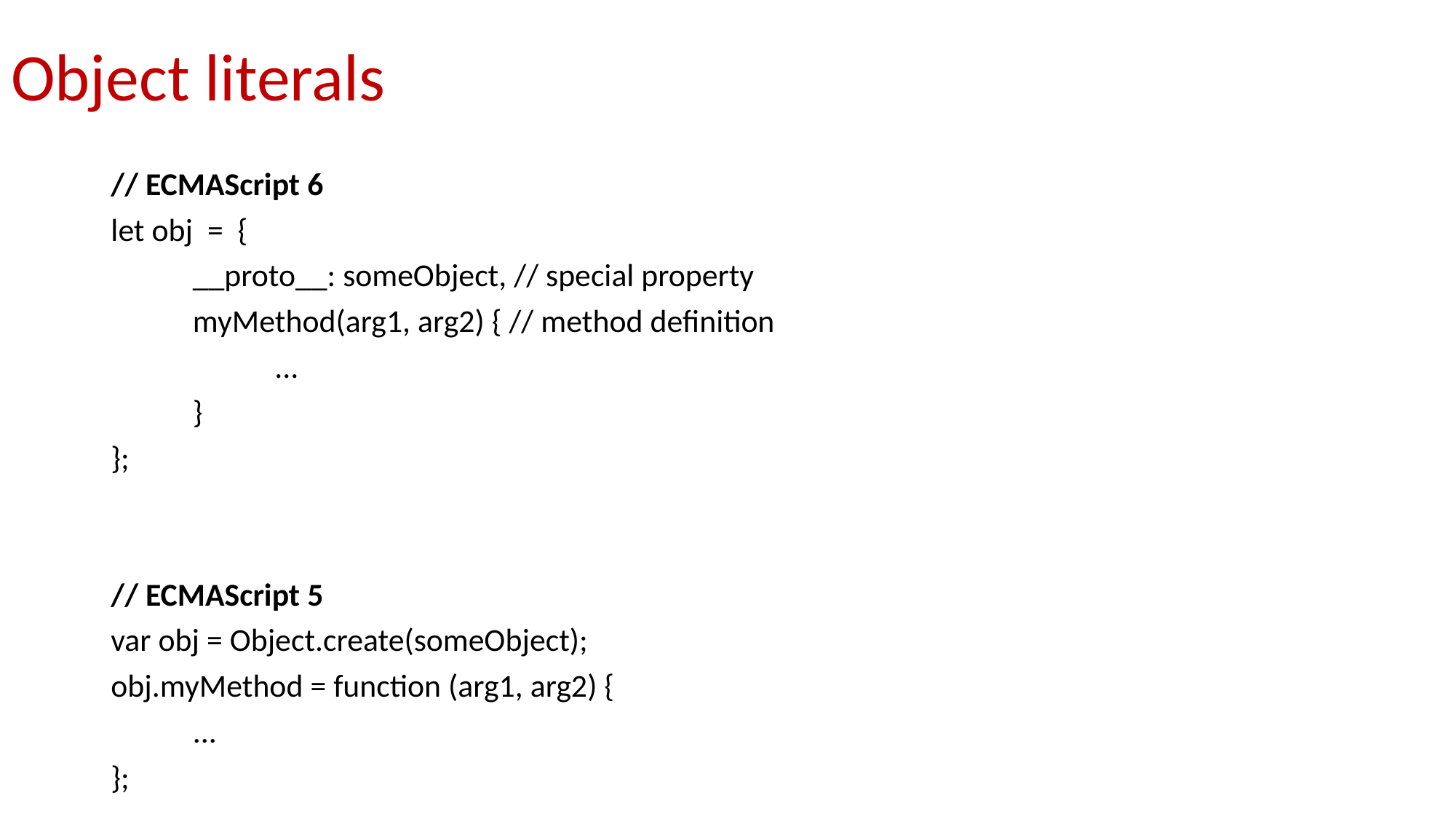

# Object literals
// ECMAScript 6
let obj  =  {
	__proto__: someObject, // special property
	myMethod(arg1, arg2) { // method definition
		...
	}
};

// ECMAScript 5
var obj = Object.create(someObject);
obj.myMethod = function (arg1, arg2) {
	...
};